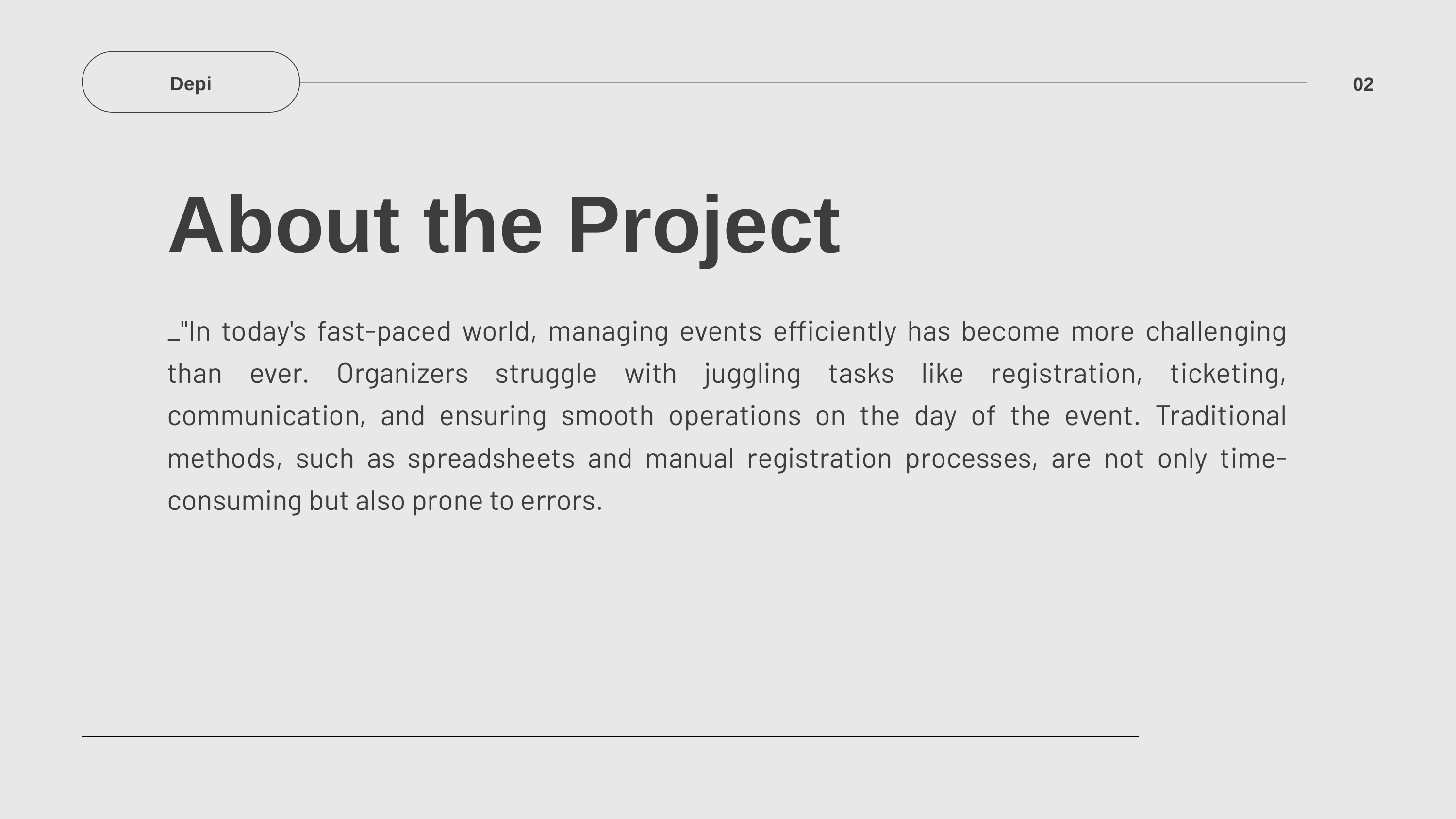

Depi
02

About the Project
_"In today's fast-paced world, managing events efficiently has become more challenging than ever. Organizers struggle with juggling tasks like registration, ticketing, communication, and ensuring smooth operations on the day of the event. Traditional methods, such as spreadsheets and manual registration processes, are not only time-consuming but also prone to errors.